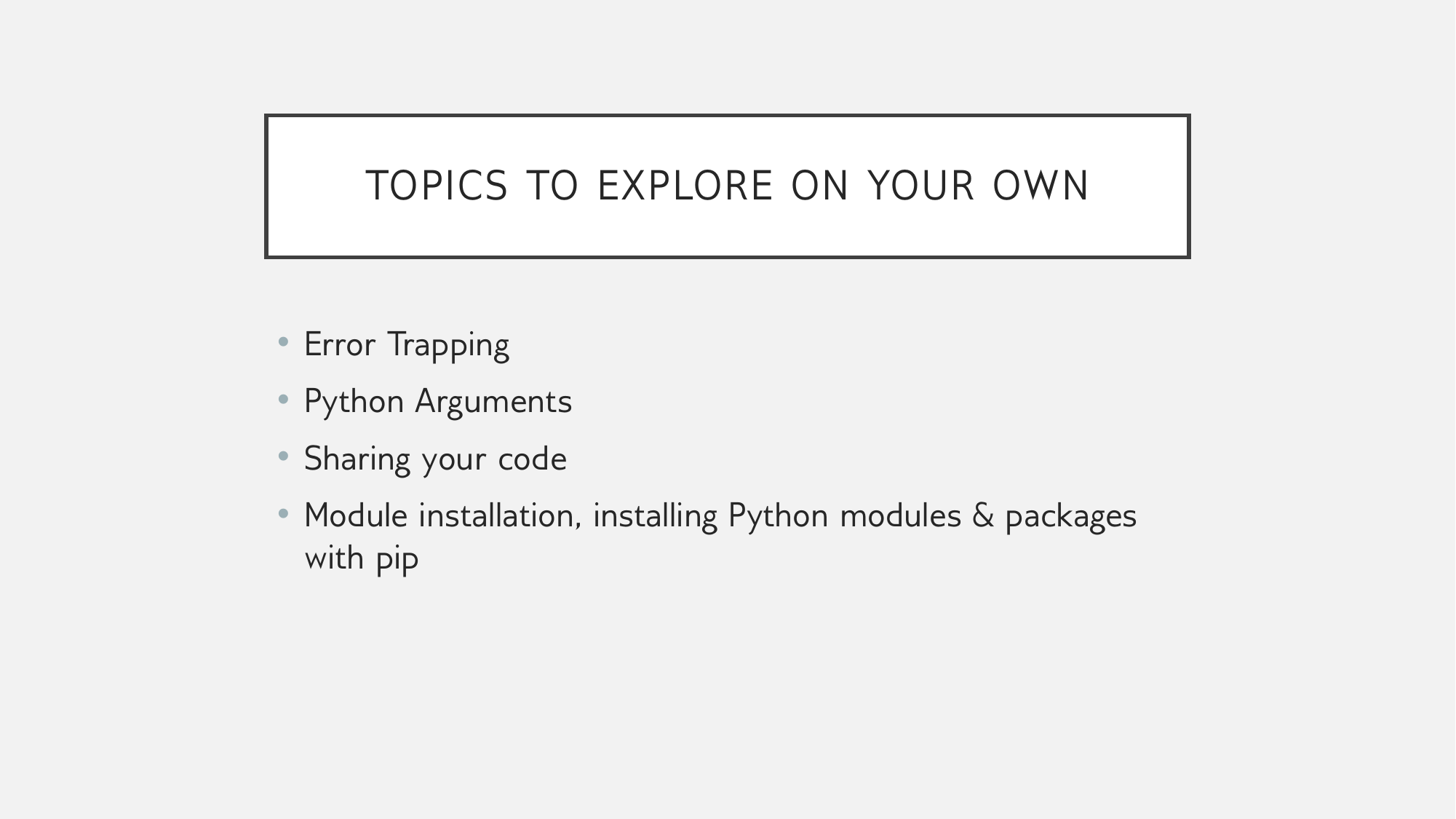

# Topics to explore on your own
Error Trapping
Python Arguments
Sharing your code
Module installation, installing Python modules & packages with pip